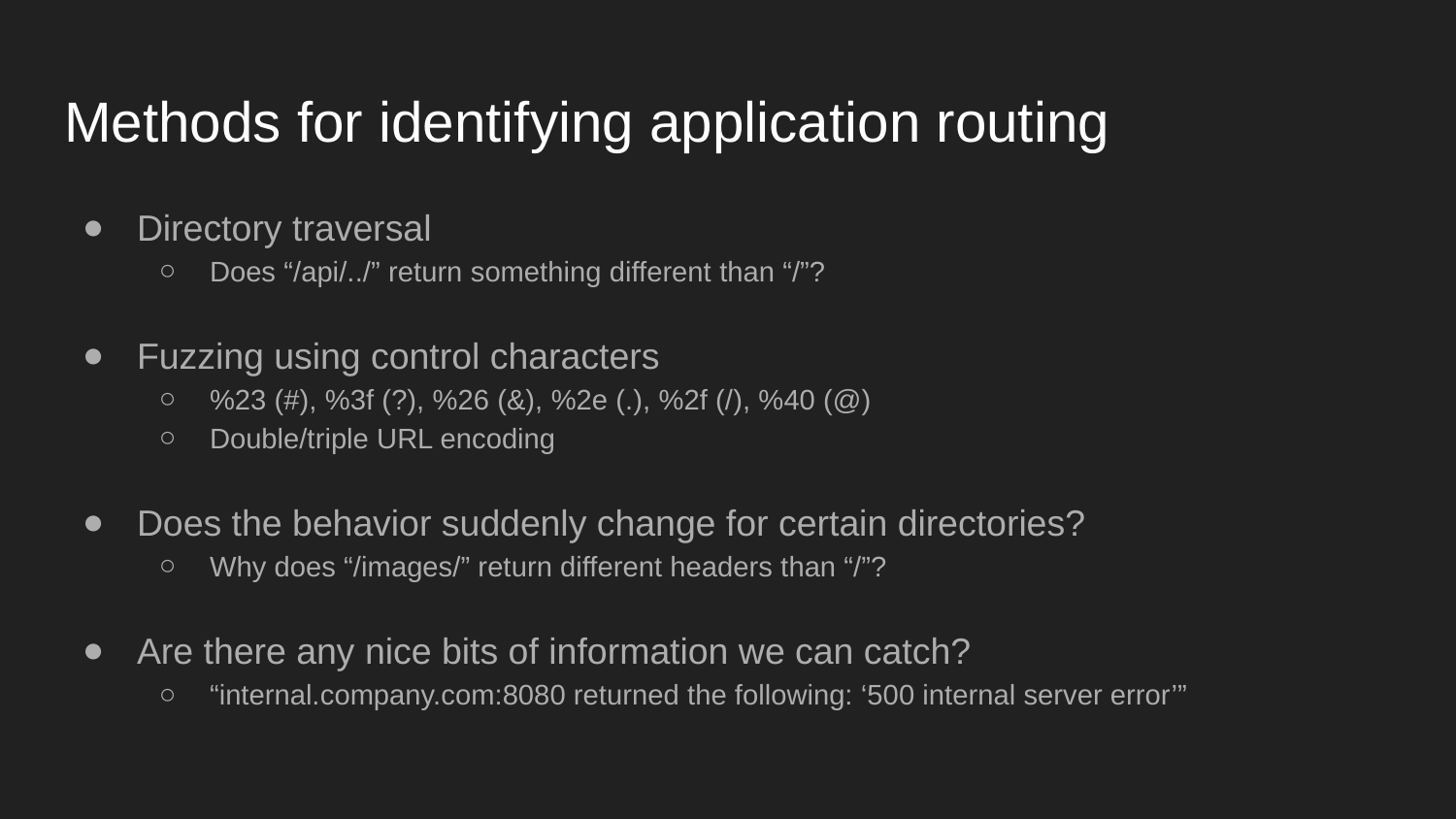

# Methods for identifying application routing
Directory traversal
Does “/api/../” return something different than “/”?
Fuzzing using control characters
%23 (#), %3f (?), %26 (&), %2e (.), %2f (/), %40 (@)
Double/triple URL encoding
Does the behavior suddenly change for certain directories?
Why does “/images/” return different headers than “/”?
Are there any nice bits of information we can catch?
“internal.company.com:8080 returned the following: ‘500 internal server error’”